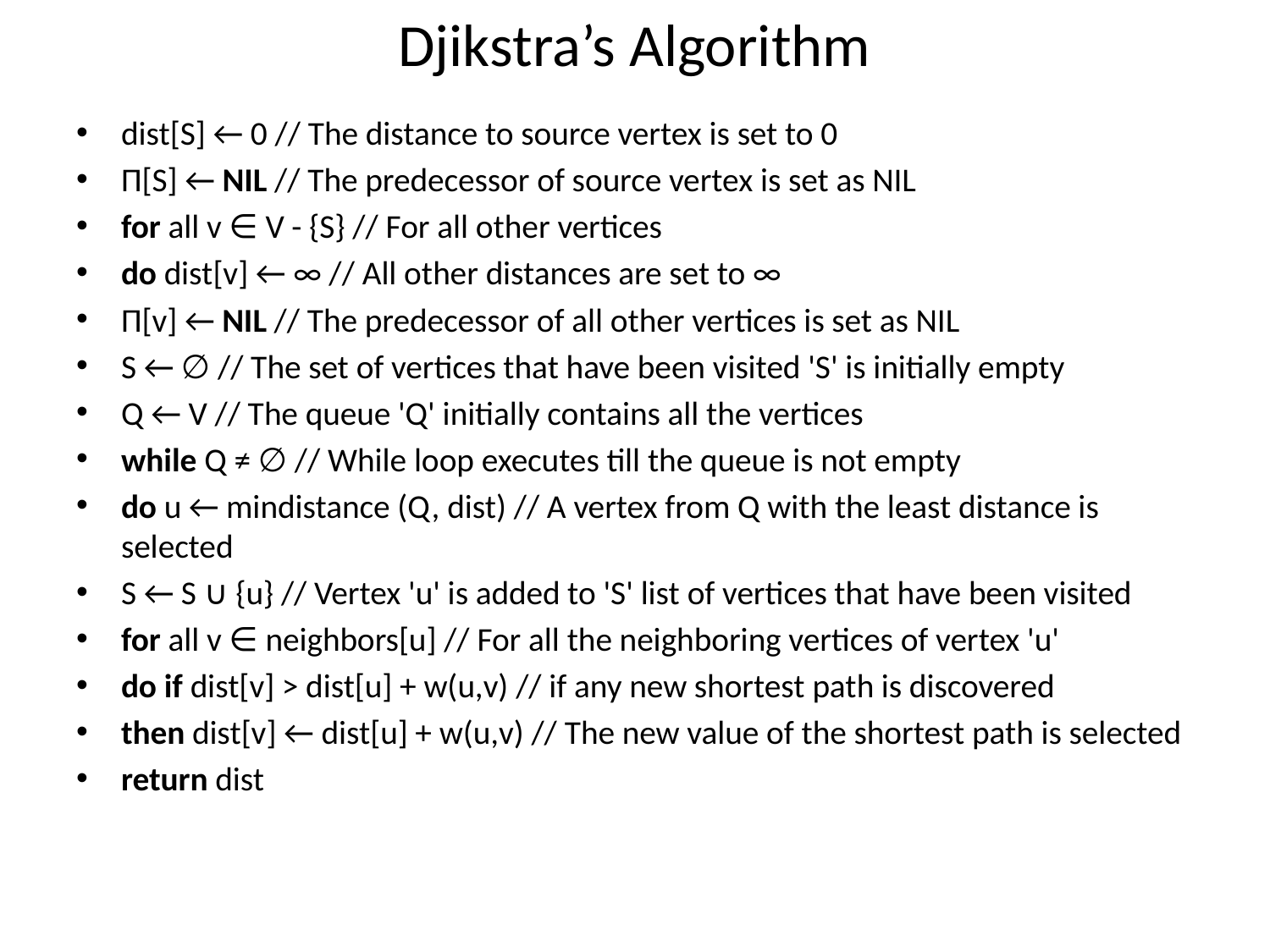

# Djikstra’s Algorithm
dist[S] ← 0 // The distance to source vertex is set to 0
Π[S] ← NIL // The predecessor of source vertex is set as NIL
for all v ∈ V - {S} // For all other vertices
do dist[v] ← ∞ // All other distances are set to ∞
Π[v] ← NIL // The predecessor of all other vertices is set as NIL
S ← ∅ // The set of vertices that have been visited 'S' is initially empty
Q ← V // The queue 'Q' initially contains all the vertices
while Q ≠ ∅ // While loop executes till the queue is not empty
do u ← mindistance (Q, dist) // A vertex from Q with the least distance is selected
S ← S ∪ {u} // Vertex 'u' is added to 'S' list of vertices that have been visited
for all v ∈ neighbors[u] // For all the neighboring vertices of vertex 'u'
do if dist[v] > dist[u] + w(u,v) // if any new shortest path is discovered
then dist[v] ← dist[u] + w(u,v) // The new value of the shortest path is selected
return dist